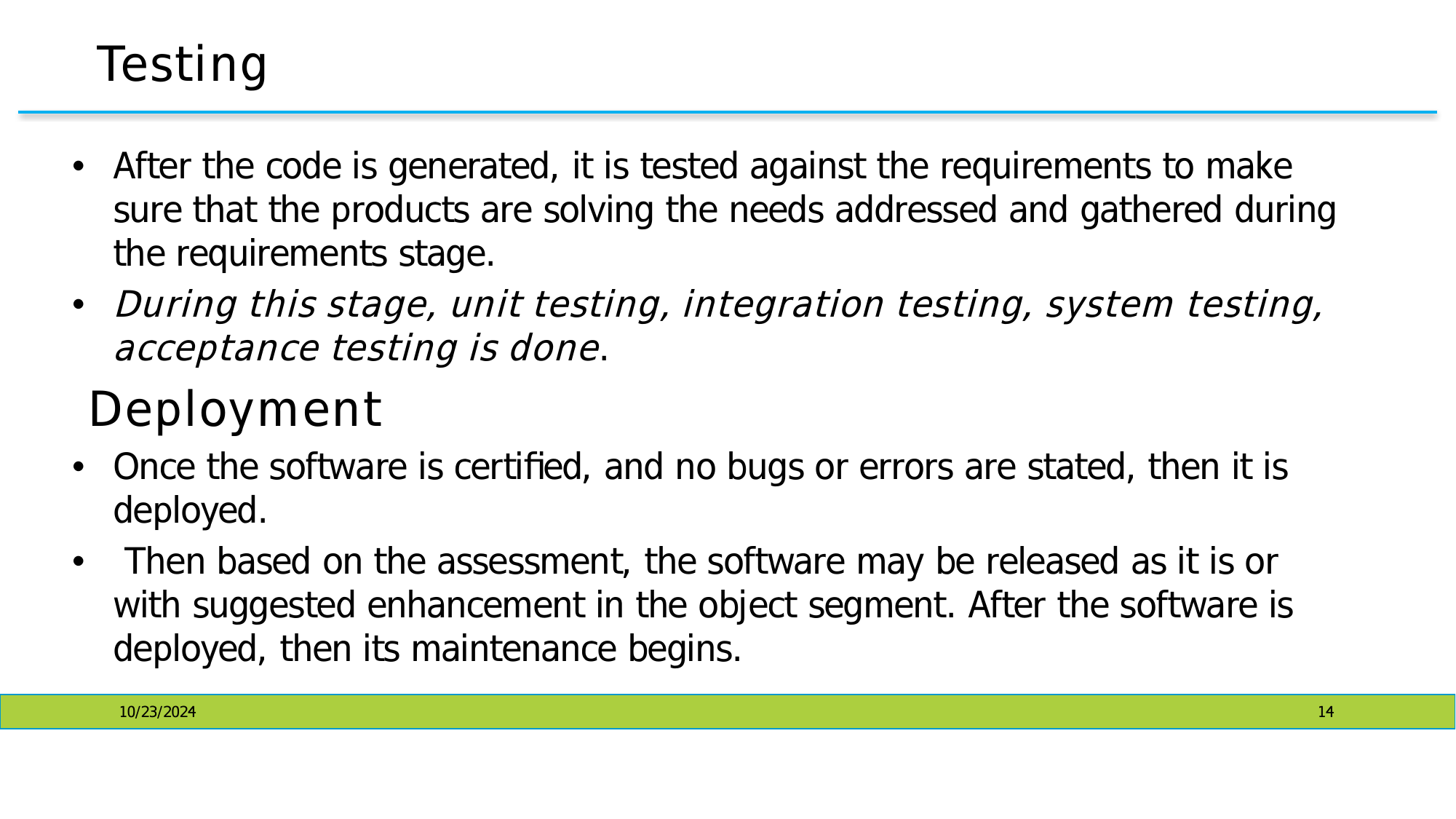

# Testing
After the code is generated, it is tested against the requirements to make sure that the products are solving the needs addressed and gathered during the requirements stage.
During this stage, unit testing, integration testing, system testing, acceptance testing is done.
Deployment
Once the software is certified, and no bugs or errors are stated, then it is deployed.
 Then based on the assessment, the software may be released as it is or with suggested enhancement in the object segment. After the software is deployed, then its maintenance begins.
10/23/2024
14